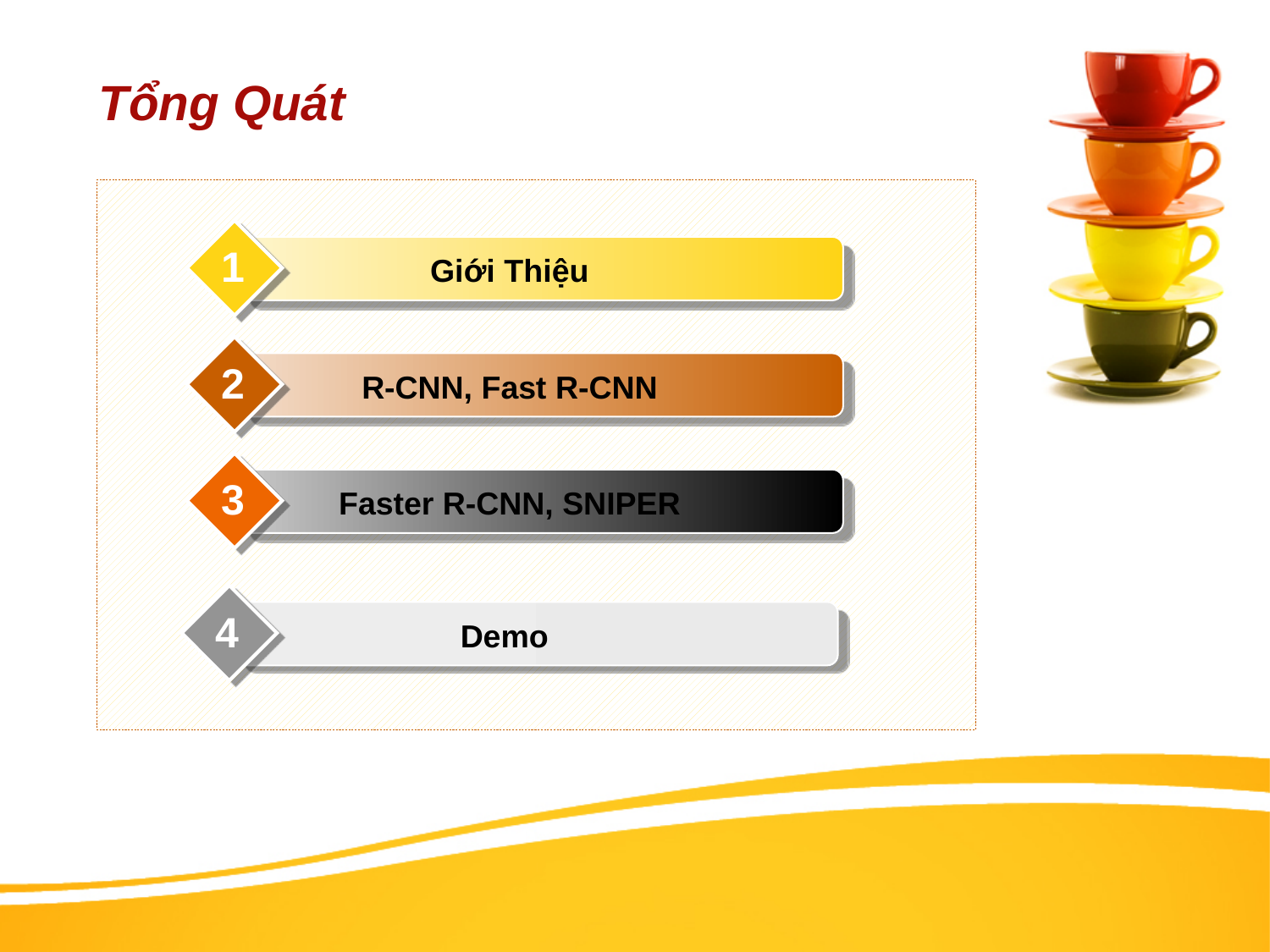

Tổng Quát

1

Giới Thiệu

2

R-CNN, Fast R-CNN

3

Faster R-CNN, SNIPER

4

Demo